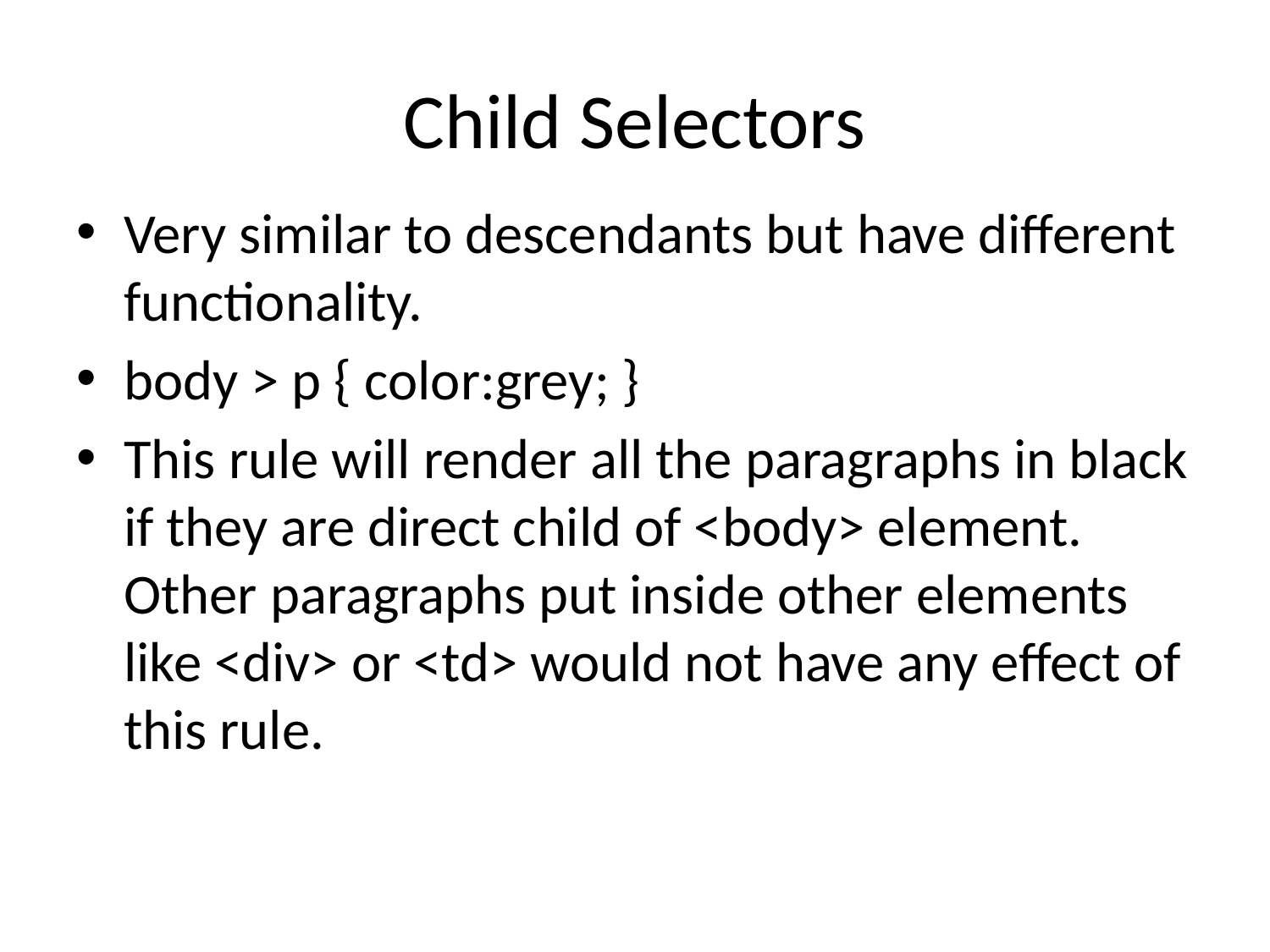

# Child Selectors
Very similar to descendants but have different functionality.
body > p { color:grey; }
This rule will render all the paragraphs in black if they are direct child of <body> element. Other paragraphs put inside other elements like <div> or <td> would not have any effect of this rule.